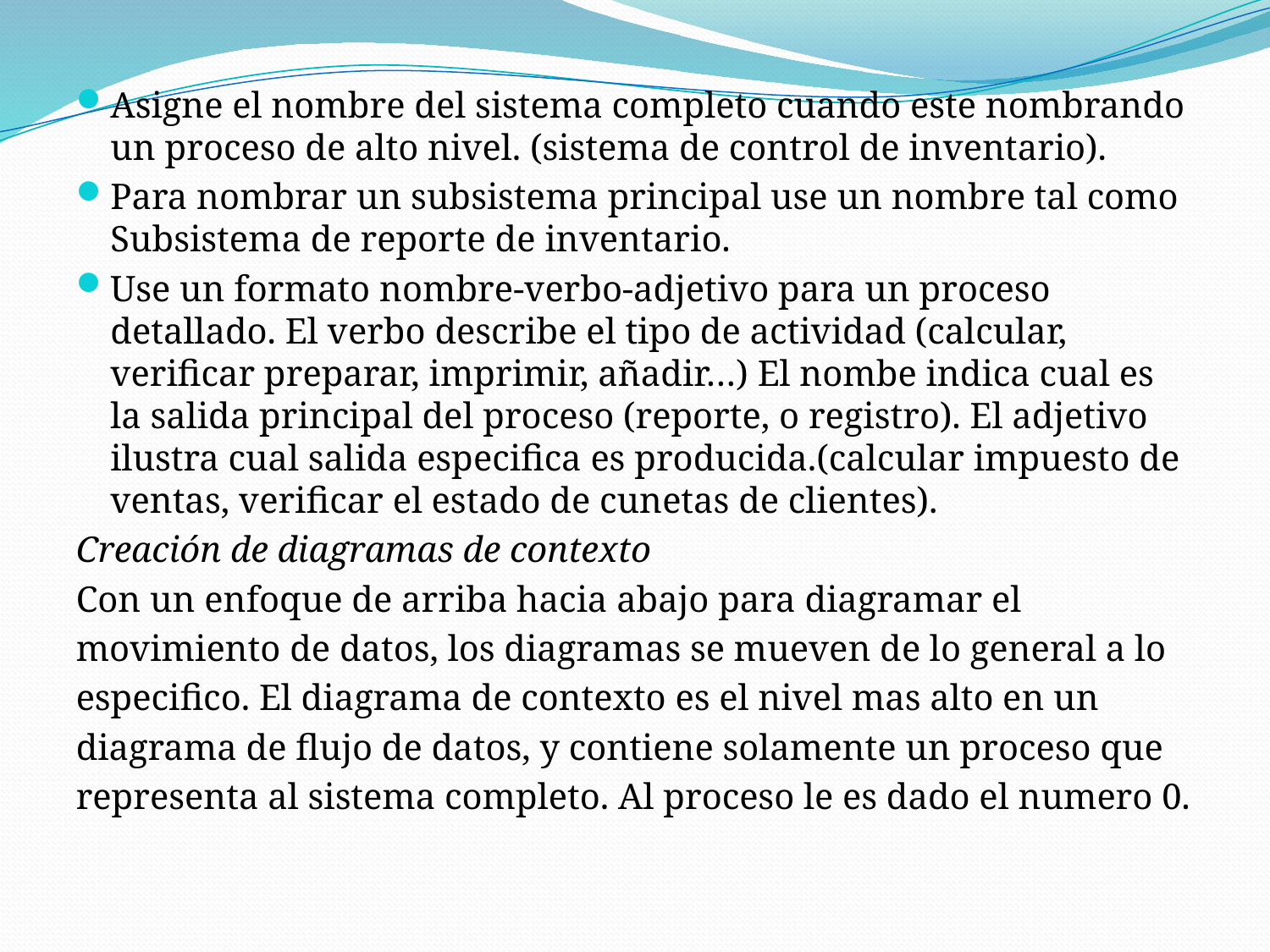

Asigne el nombre del sistema completo cuando este nombrando un proceso de alto nivel. (sistema de control de inventario).
Para nombrar un subsistema principal use un nombre tal como Subsistema de reporte de inventario.
Use un formato nombre-verbo-adjetivo para un proceso detallado. El verbo describe el tipo de actividad (calcular, verificar preparar, imprimir, añadir…) El nombe indica cual es la salida principal del proceso (reporte, o registro). El adjetivo ilustra cual salida especifica es producida.(calcular impuesto de ventas, verificar el estado de cunetas de clientes).
Creación de diagramas de contexto
Con un enfoque de arriba hacia abajo para diagramar el
movimiento de datos, los diagramas se mueven de lo general a lo
especifico. El diagrama de contexto es el nivel mas alto en un
diagrama de flujo de datos, y contiene solamente un proceso que
representa al sistema completo. Al proceso le es dado el numero 0.